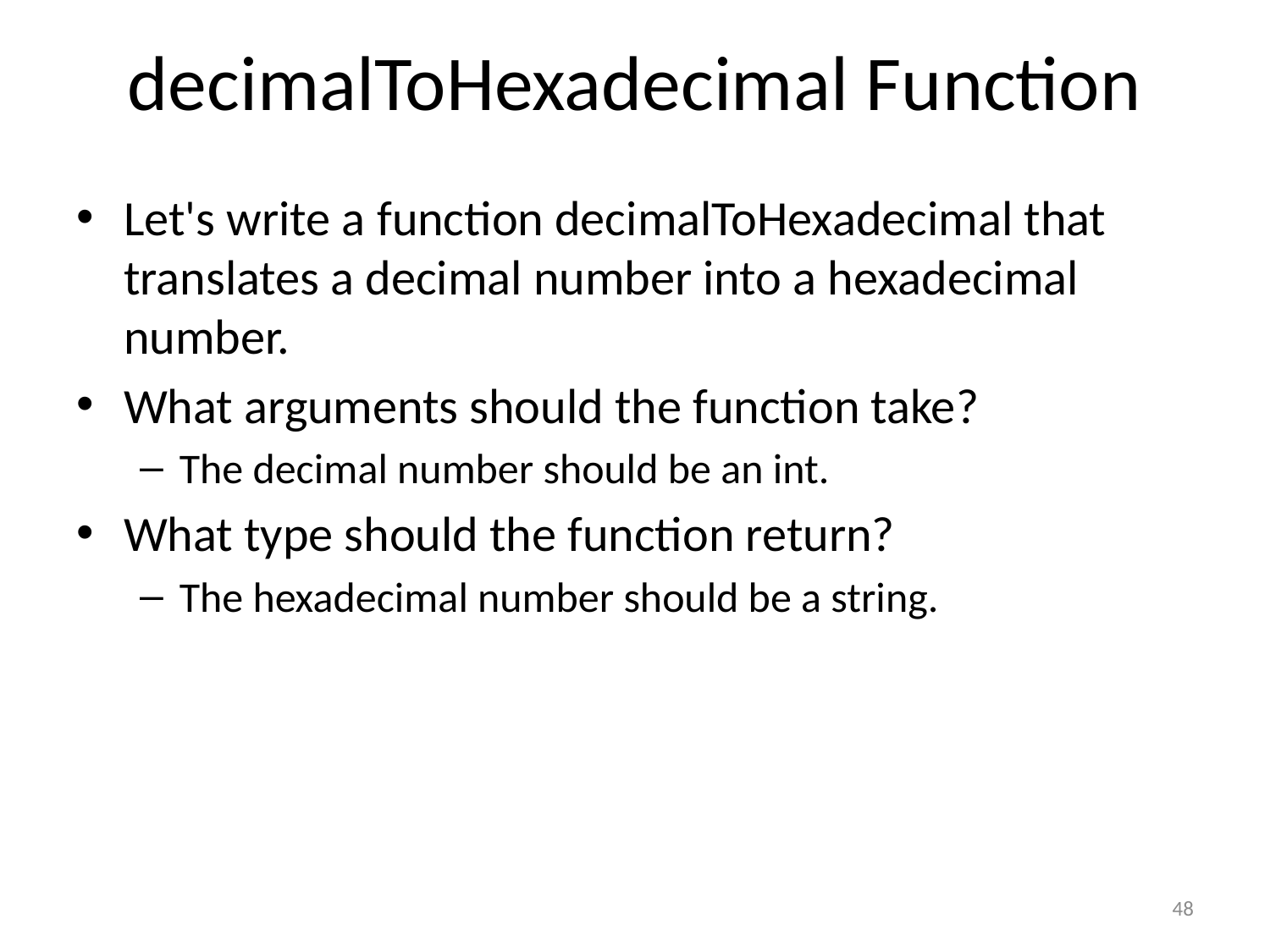

# decimalToHexadecimal Function
Let's write a function decimalToHexadecimal that translates a decimal number into a hexadecimal number.
What arguments should the function take?
The decimal number should be an int.
What type should the function return?
The hexadecimal number should be a string.
48